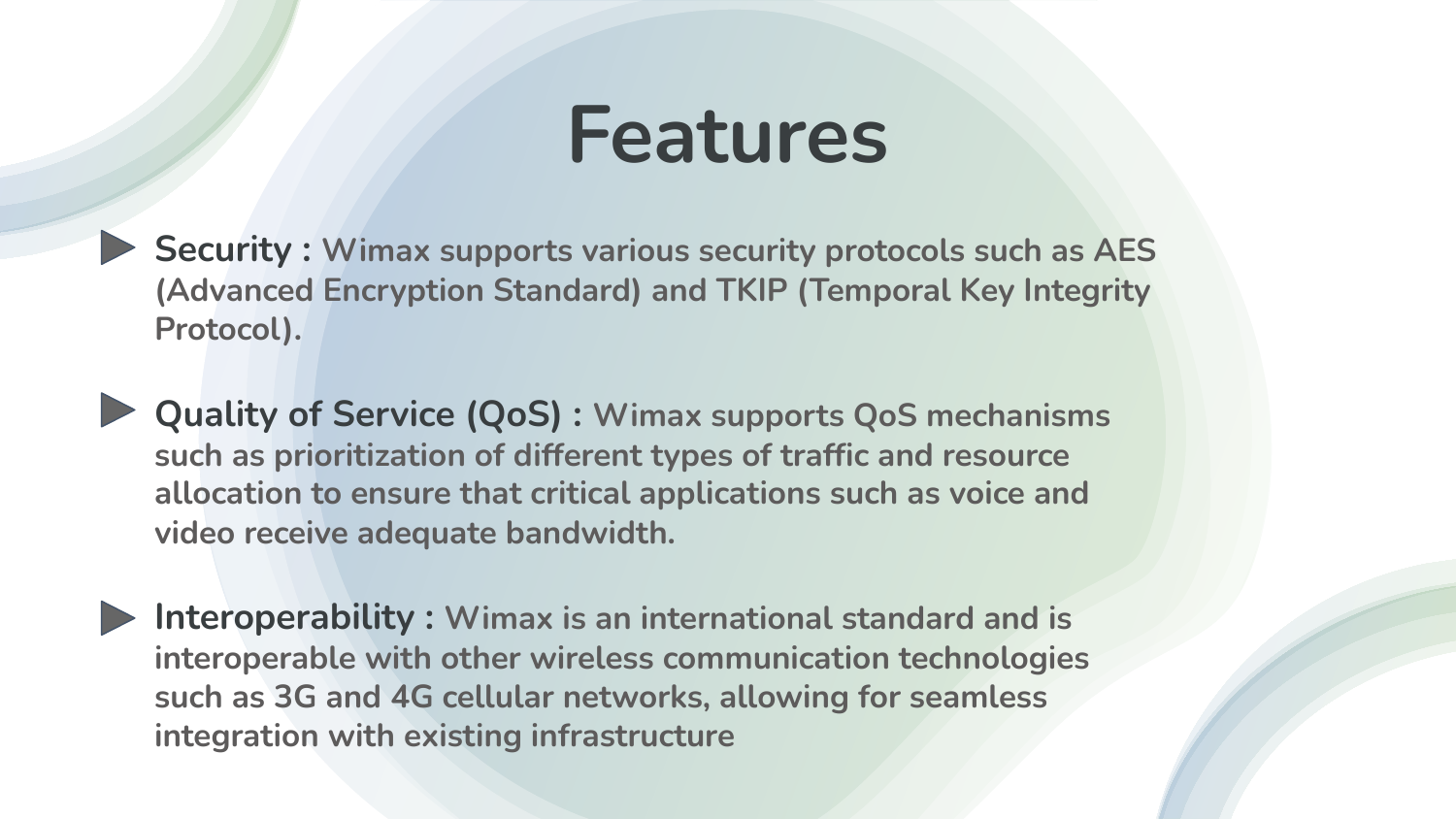

# Features
Security : Wimax supports various security protocols such as AES (Advanced Encryption Standard) and TKIP (Temporal Key Integrity Protocol).

Quality of Service (QoS) : Wimax supports QoS mechanisms such as prioritization of different types of traffic and resource allocation to ensure that critical applications such as voice and video receive adequate bandwidth.

Interoperability : Wimax is an international standard and is interoperable with other wireless communication technologies such as 3G and 4G cellular networks, allowing for seamless integration with existing infrastructure